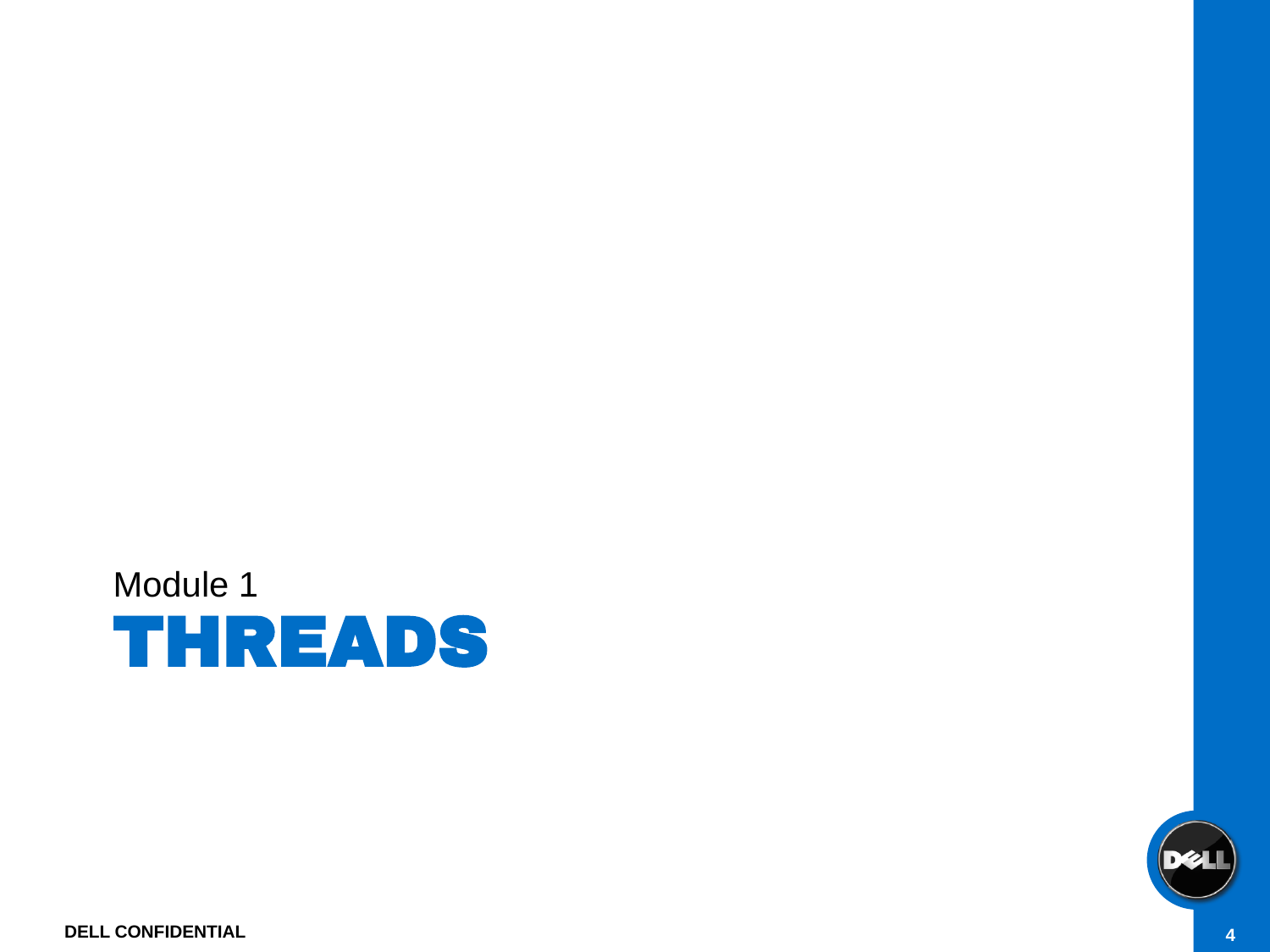

Module 1
# THREADS
DELL CONFIDENTIAL
4